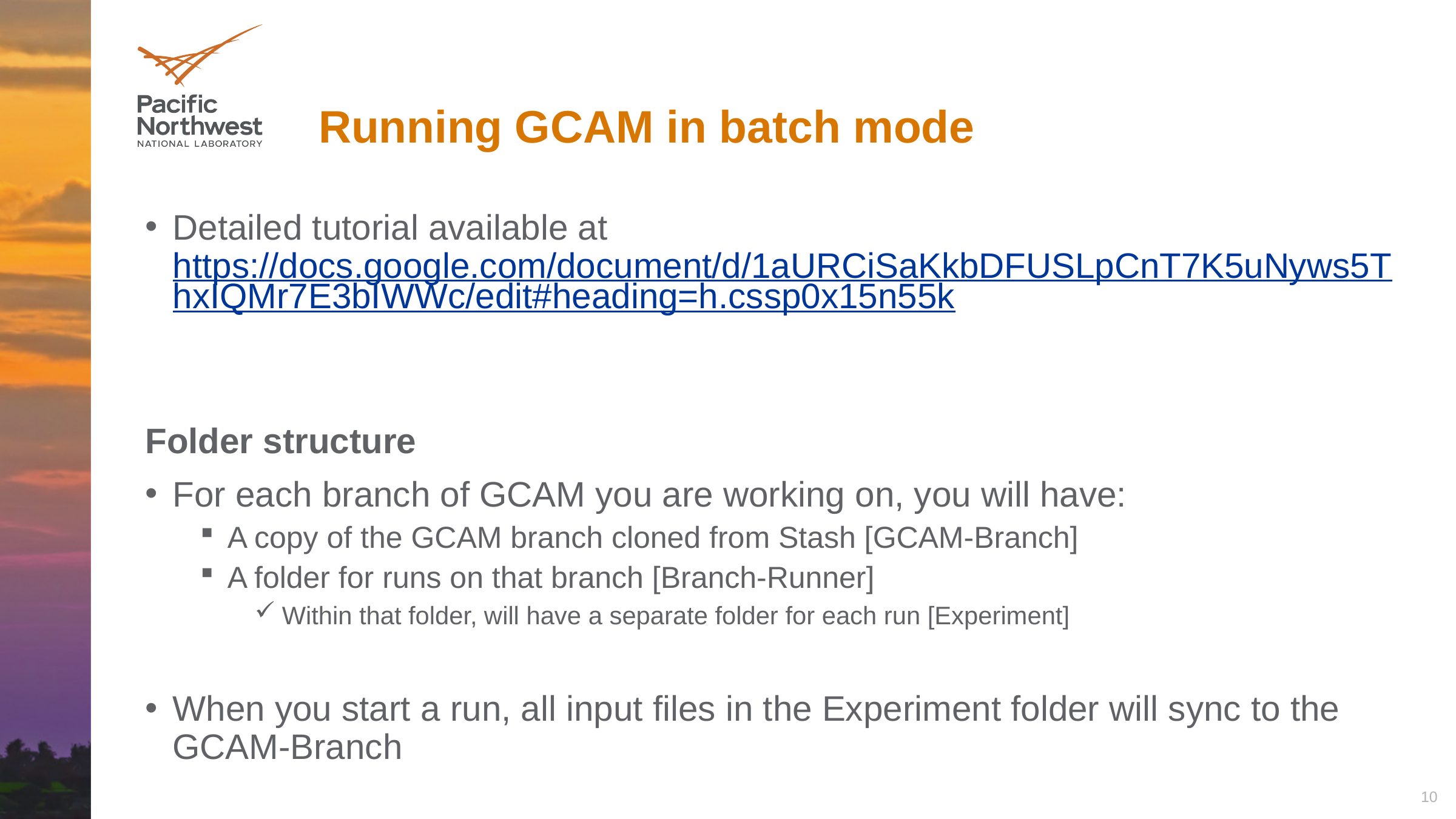

# Running GCAM in batch mode
Detailed tutorial available at https://docs.google.com/document/d/1aURCiSaKkbDFUSLpCnT7K5uNyws5ThxIQMr7E3bIWWc/edit#heading=h.cssp0x15n55k

Folder structure
For each branch of GCAM you are working on, you will have:
A copy of the GCAM branch cloned from Stash [GCAM-Branch]
A folder for runs on that branch [Branch-Runner]
Within that folder, will have a separate folder for each run [Experiment]

When you start a run, all input files in the Experiment folder will sync to the GCAM-Branch

10